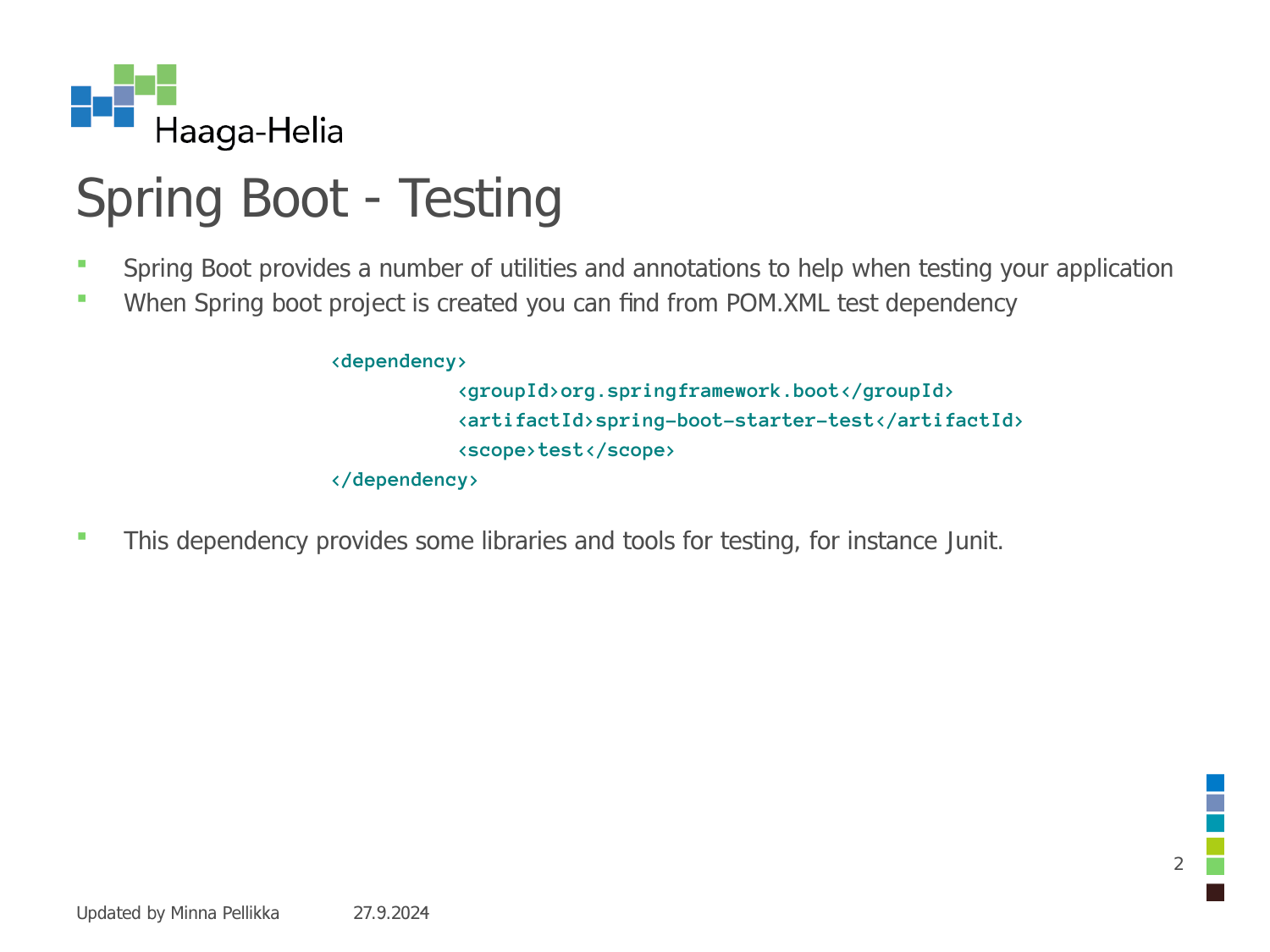

# Spring Boot - Testing
Spring Boot provides a number of utilities and annotations to help when testing your application
When Spring boot project is created you can find from POM.XML test dependency
		<dependency>
			<groupId>org.springframework.boot</groupId>
			<artifactId>spring-boot-starter-test</artifactId>
			<scope>test</scope>
		</dependency>

This dependency provides some libraries and tools for testing, for instance Junit.
2
Updated by Minna Pellikka
27.9.2024